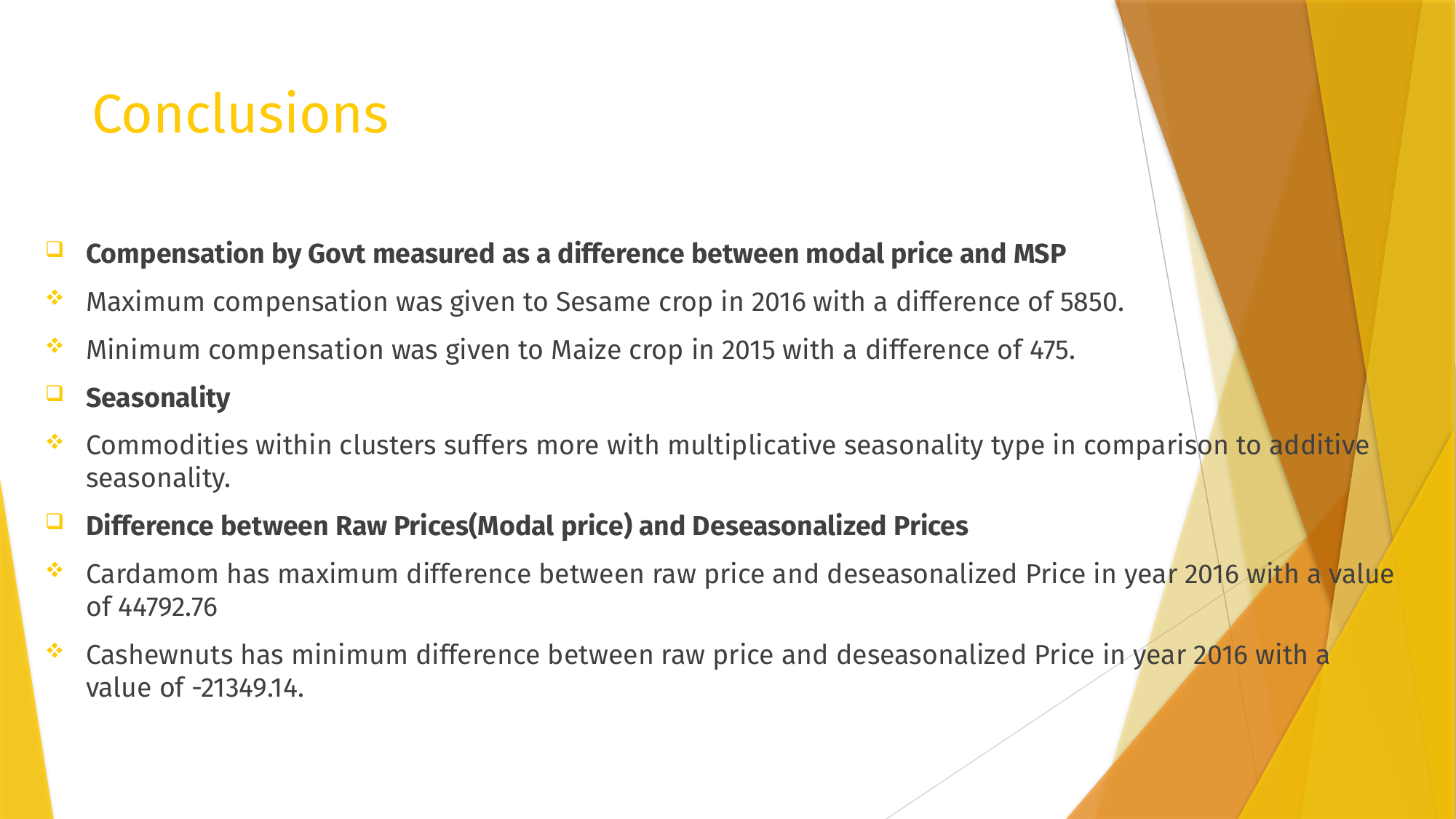

# Conclusions
Compensation by Govt measured as a difference between modal price and MSP
Maximum compensation was given to Sesame crop in 2016 with a difference of 5850.
Minimum compensation was given to Maize crop in 2015 with a difference of 475.
Seasonality
Commodities within clusters suffers more with multiplicative seasonality type in comparison to additive seasonality.
Difference between Raw Prices(Modal price) and Deseasonalized Prices
Cardamom has maximum difference between raw price and deseasonalized Price in year 2016 with a value of 44792.76
Cashewnuts has minimum difference between raw price and deseasonalized Price in year 2016 with a value of -21349.14.